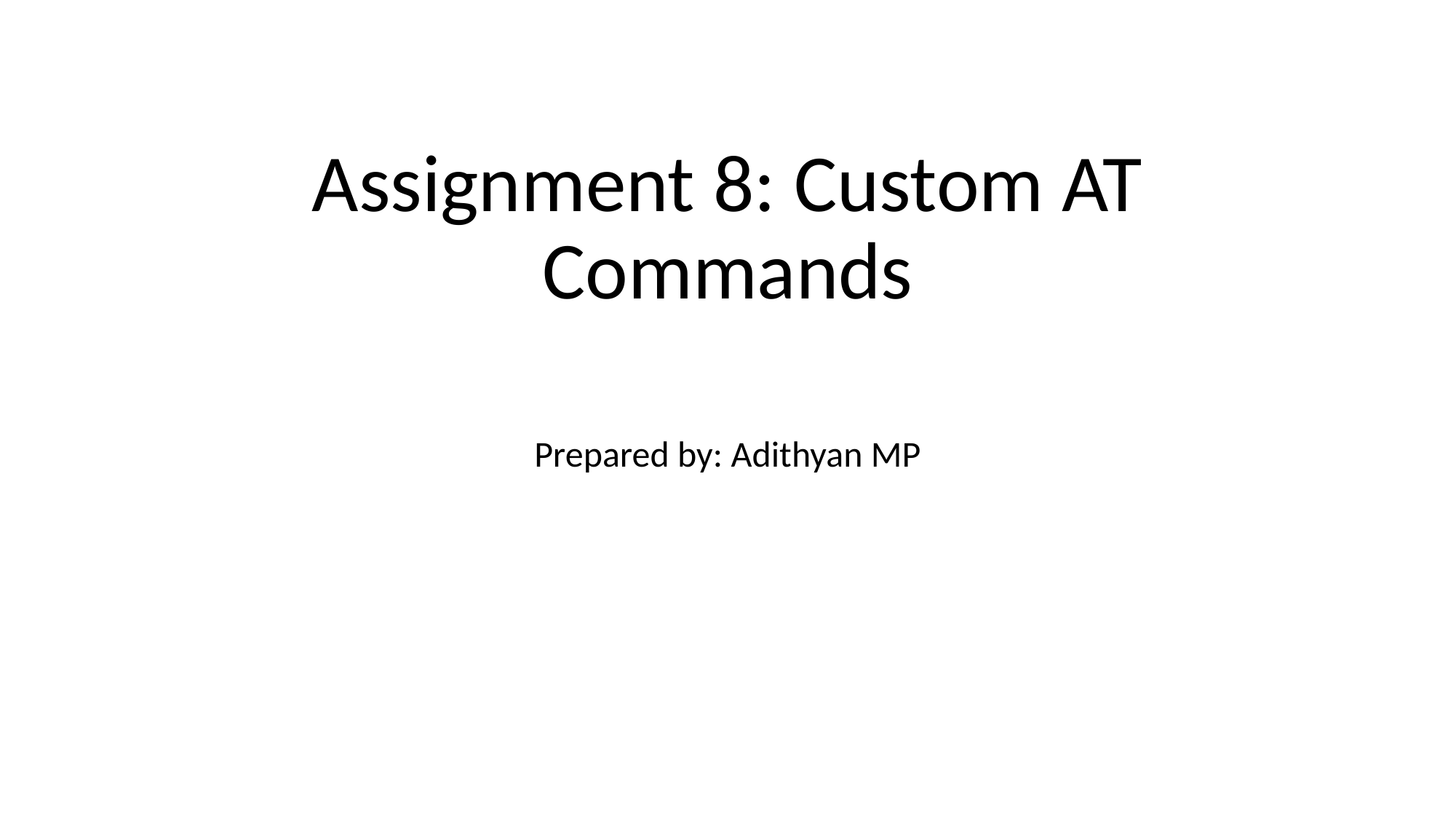

# Assignment 8: Custom AT Commands
Prepared by: Adithyan MP